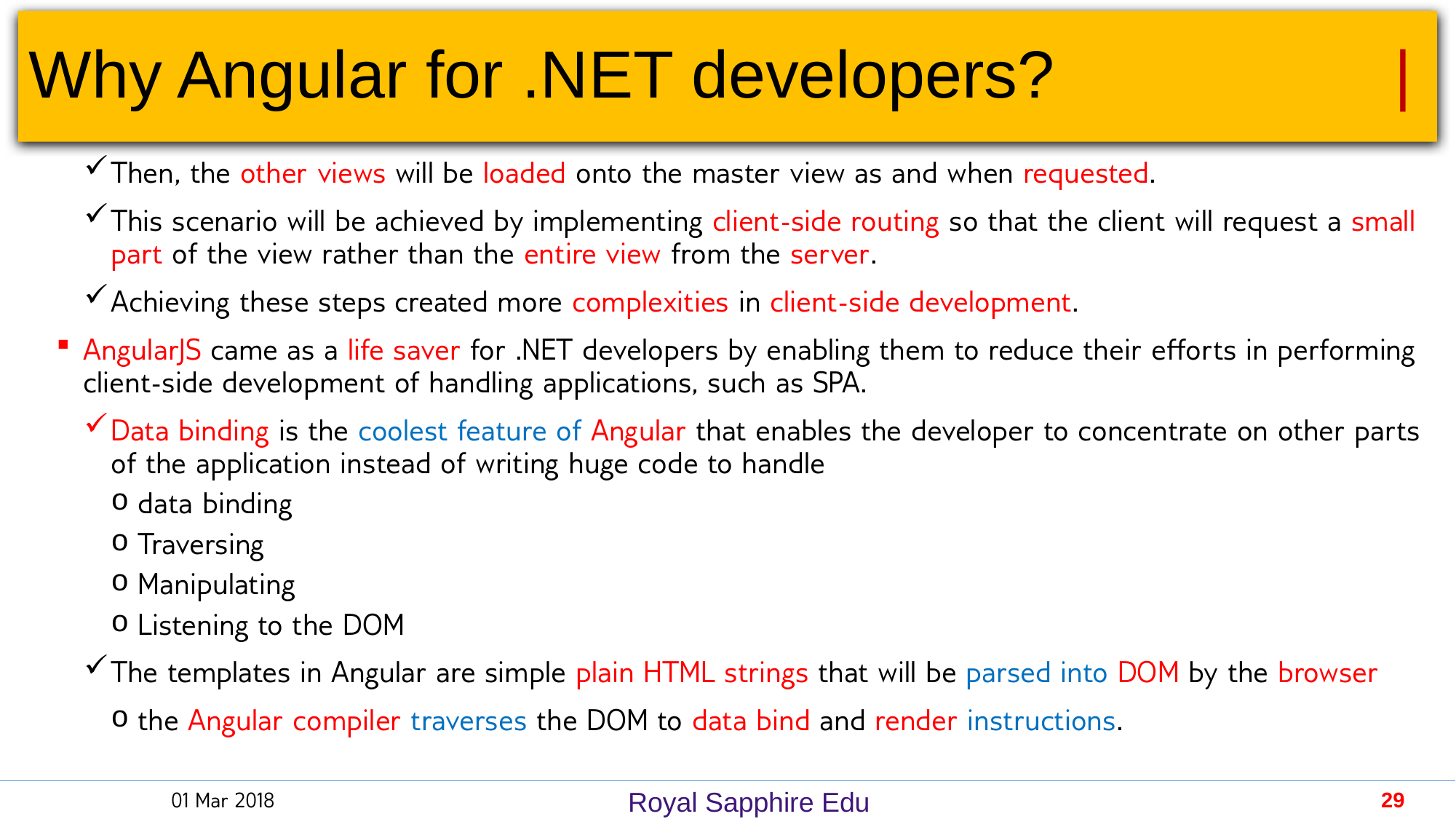

# Why Angular for .NET developers?			   |
Then, the other views will be loaded onto the master view as and when requested.
This scenario will be achieved by implementing client-side routing so that the client will request a small part of the view rather than the entire view from the server.
Achieving these steps created more complexities in client-side development.
AngularJS came as a life saver for .NET developers by enabling them to reduce their efforts in performing client-side development of handling applications, such as SPA.
Data binding is the coolest feature of Angular that enables the developer to concentrate on other parts of the application instead of writing huge code to handle
data binding
Traversing
Manipulating
Listening to the DOM
The templates in Angular are simple plain HTML strings that will be parsed into DOM by the browser
the Angular compiler traverses the DOM to data bind and render instructions.
01 Mar 2018
29